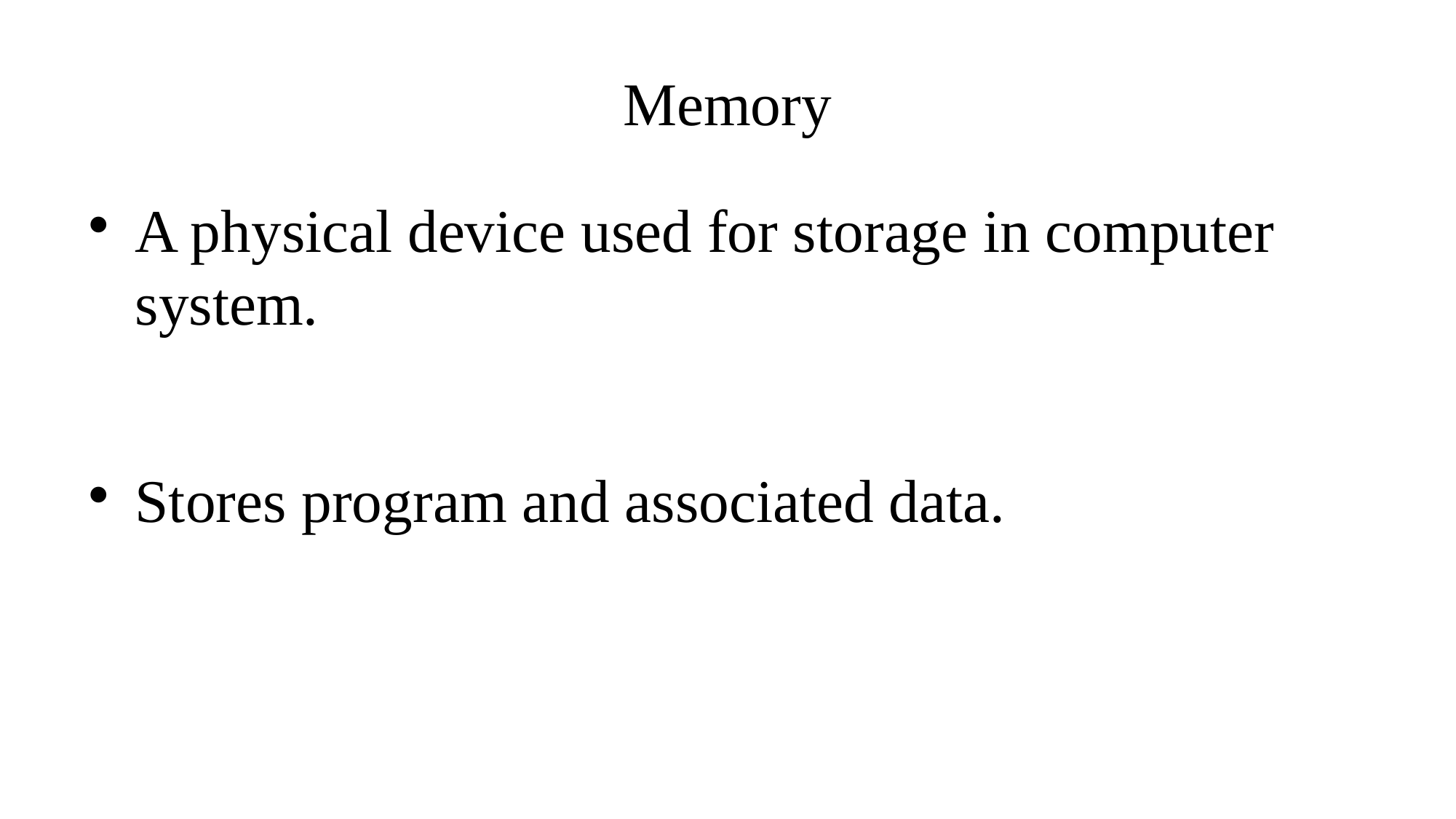

Memory
A physical device used for storage in computer system.

Stores program and associated data.